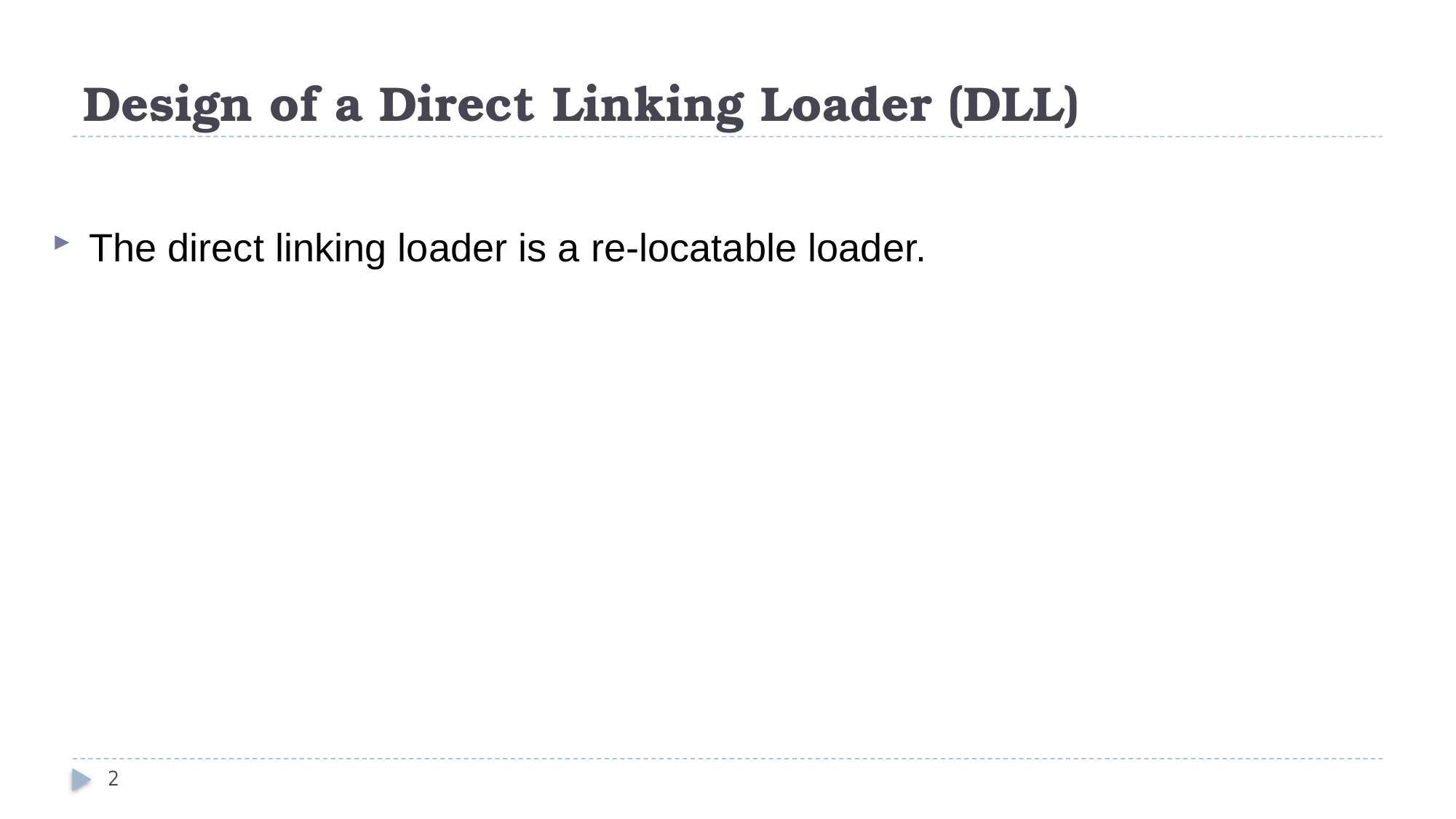

# Design of a Direct Linking Loader (DLL)
The direct linking loader is a re-locatable loader.

2